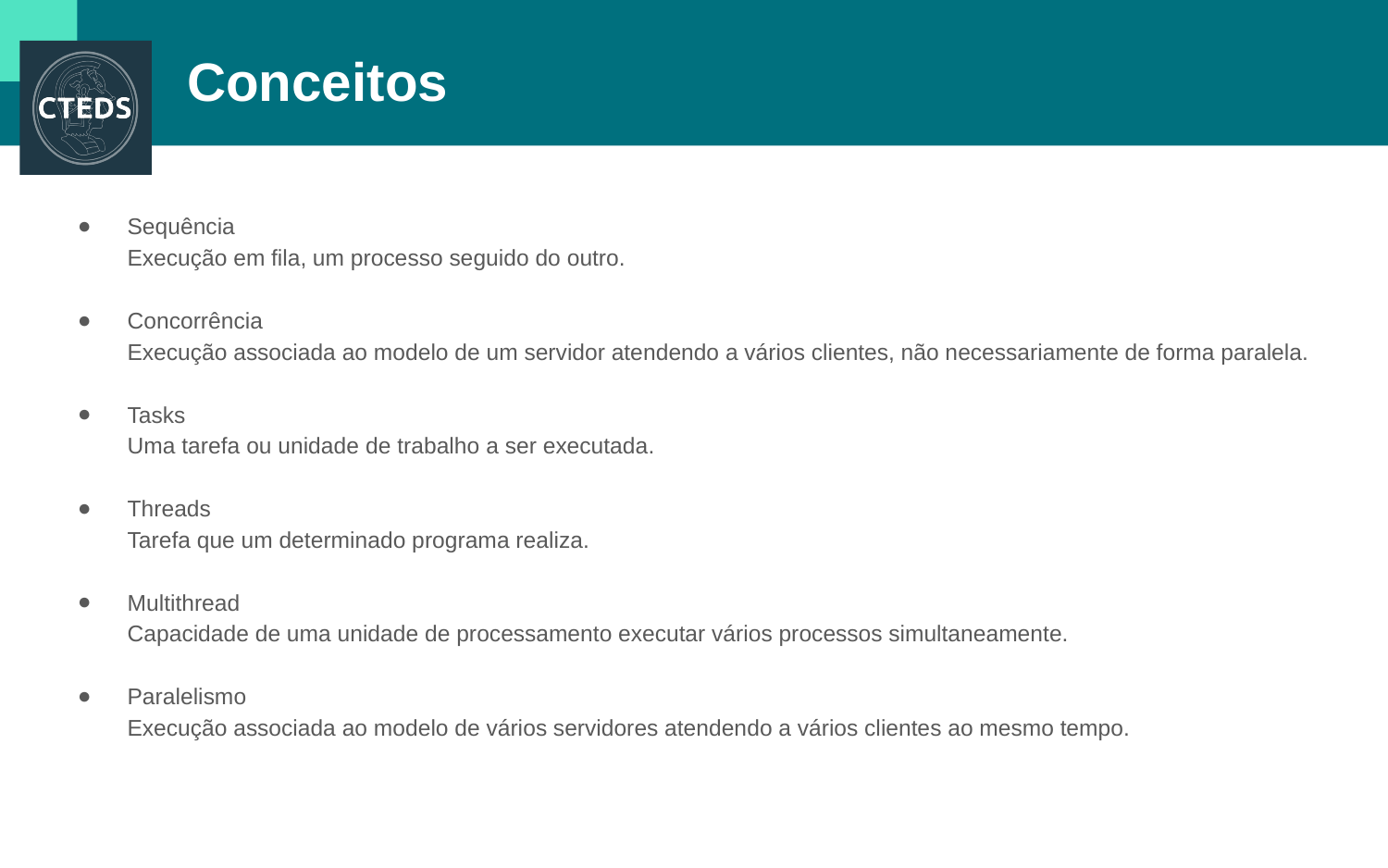

# Conceitos
Sequência
Execução em fila, um processo seguido do outro.

Concorrência
Execução associada ao modelo de um servidor atendendo a vários clientes, não necessariamente de forma paralela.

Tasks
Uma tarefa ou unidade de trabalho a ser executada.

Threads
Tarefa que um determinado programa realiza.

Multithread
Capacidade de uma unidade de processamento executar vários processos simultaneamente.
Paralelismo
Execução associada ao modelo de vários servidores atendendo a vários clientes ao mesmo tempo.